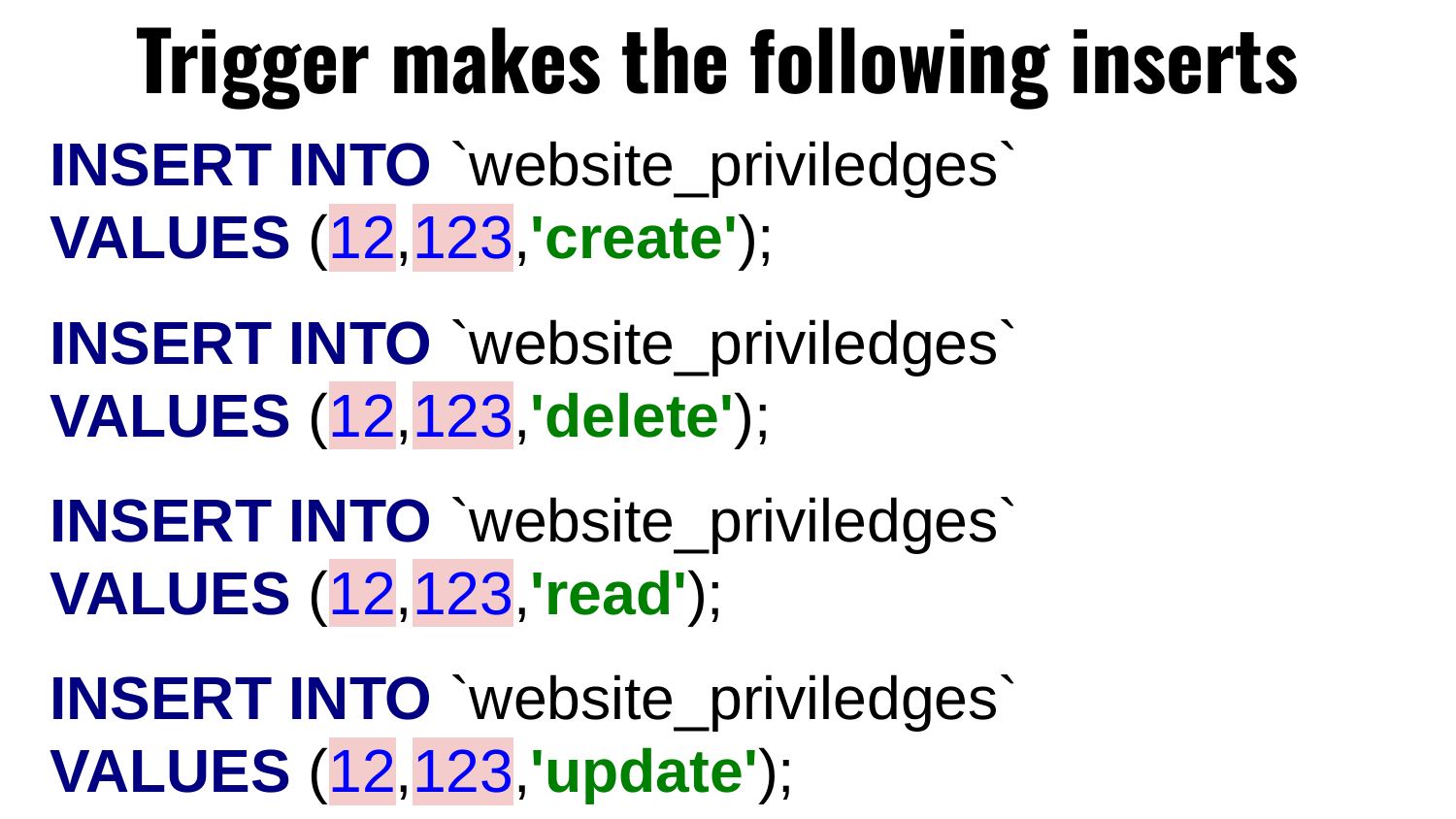

# Trigger makes the following inserts
INSERT INTO `website_priviledges`
VALUES (12,123,'create');
INSERT INTO `website_priviledges`
VALUES (12,123,'delete');
INSERT INTO `website_priviledges`
VALUES (12,123,'read');
INSERT INTO `website_priviledges`
VALUES (12,123,'update');